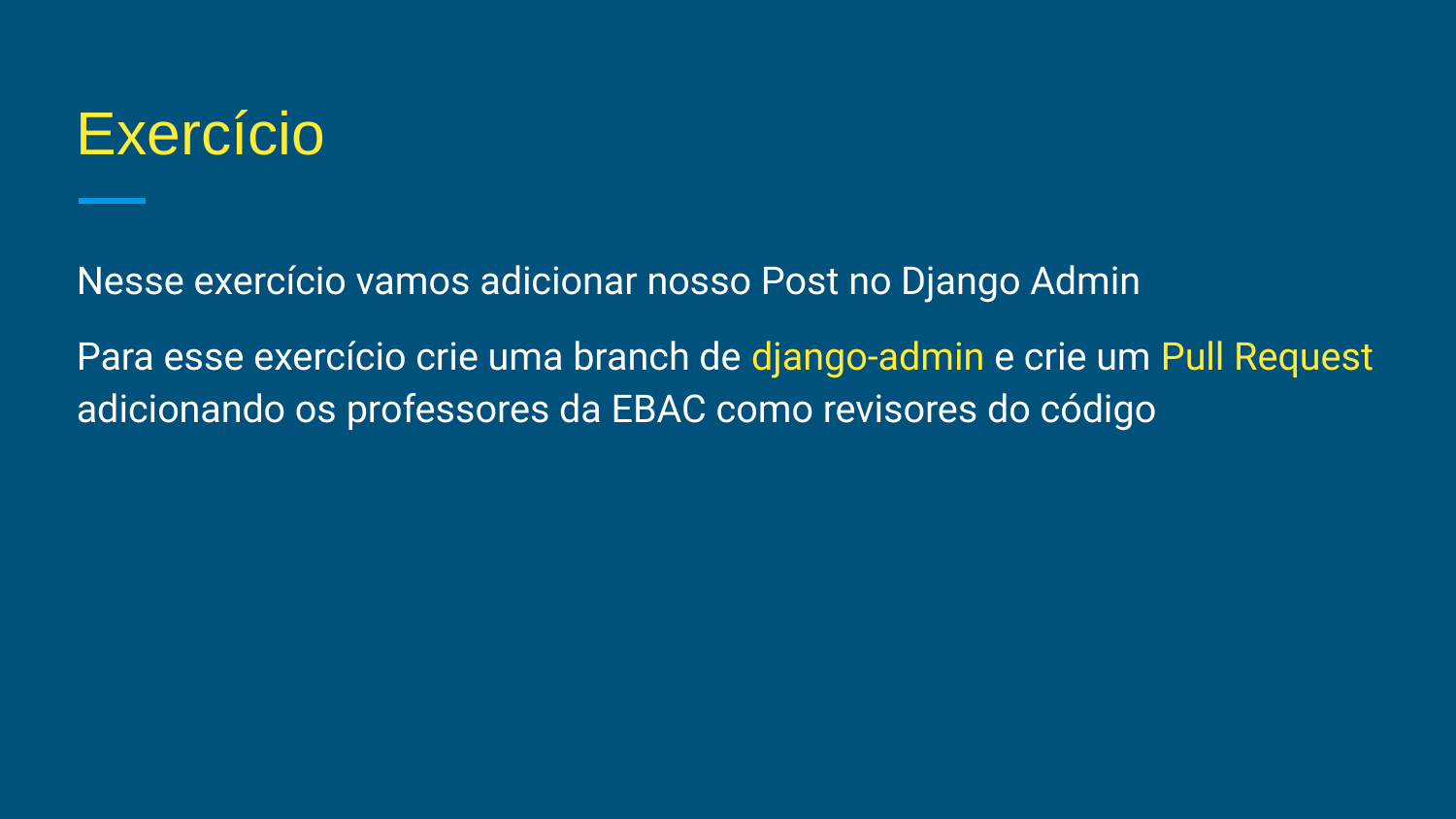

# Exercício
Nesse exercício vamos adicionar nosso Post no Django Admin
Para esse exercício crie uma branch de django-admin e crie um Pull Request adicionando os professores da EBAC como revisores do código